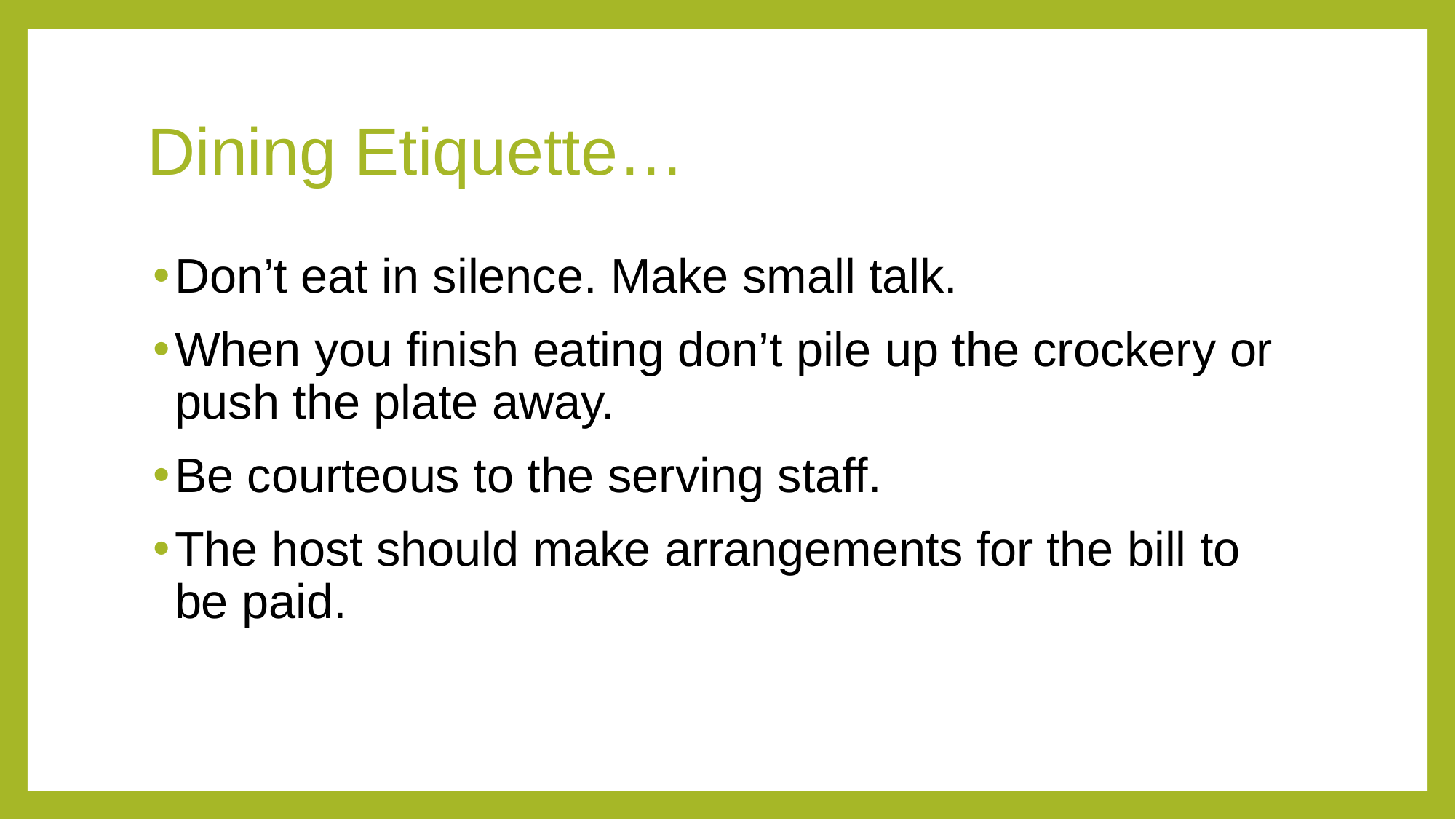

# Dining Etiquette…
Don’t eat in silence. Make small talk.
When you finish eating don’t pile up the crockery or push the plate away.
Be courteous to the serving staff.
The host should make arrangements for the bill to be paid.